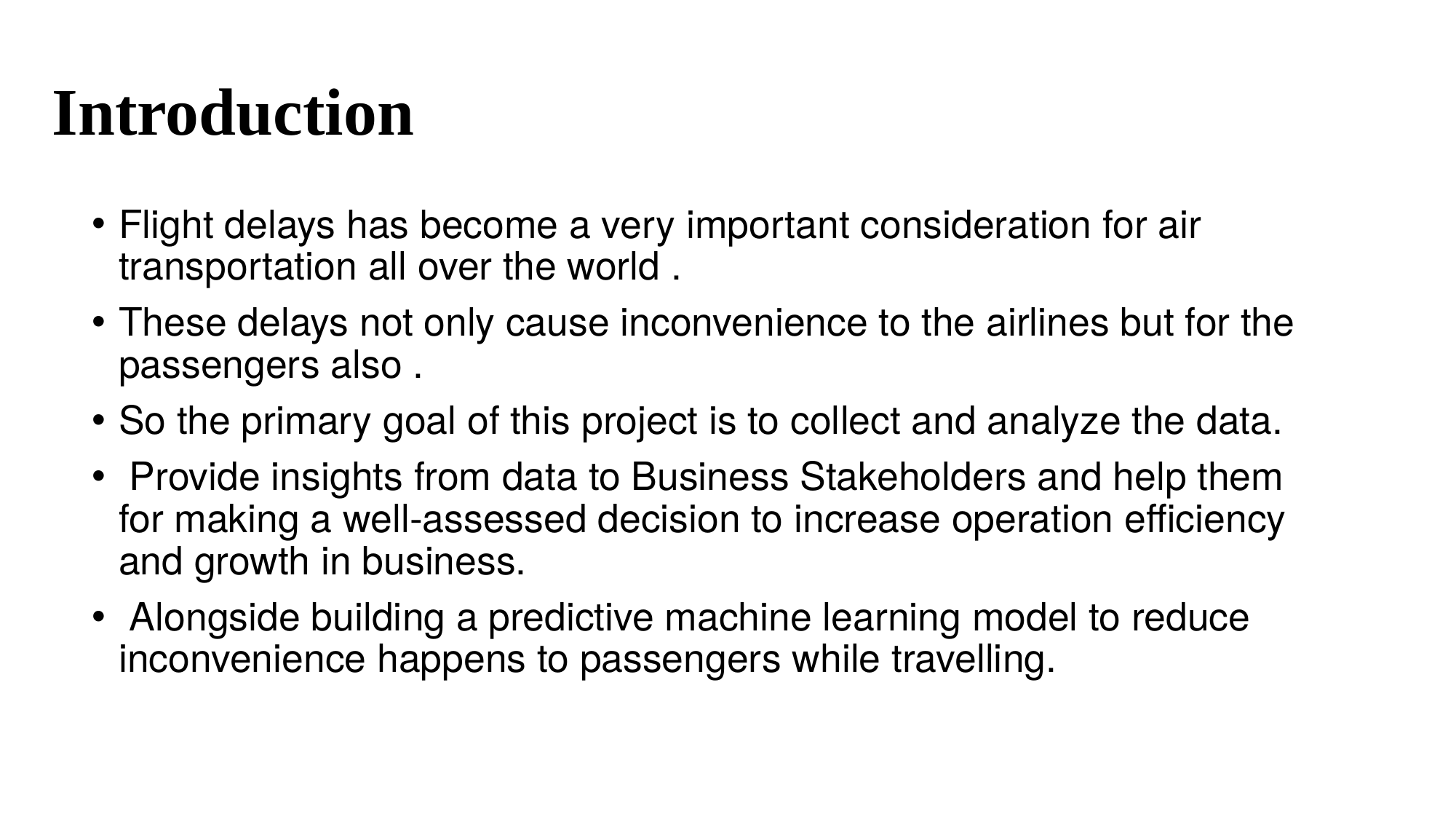

# Introduction
Flight delays has become a very important consideration for air transportation all over the world .
These delays not only cause inconvenience to the airlines but for the passengers also .
So the primary goal of this project is to collect and analyze the data.
 Provide insights from data to Business Stakeholders and help them for making a well-assessed decision to increase operation efficiency and growth in business.
 Alongside building a predictive machine learning model to reduce inconvenience happens to passengers while travelling.